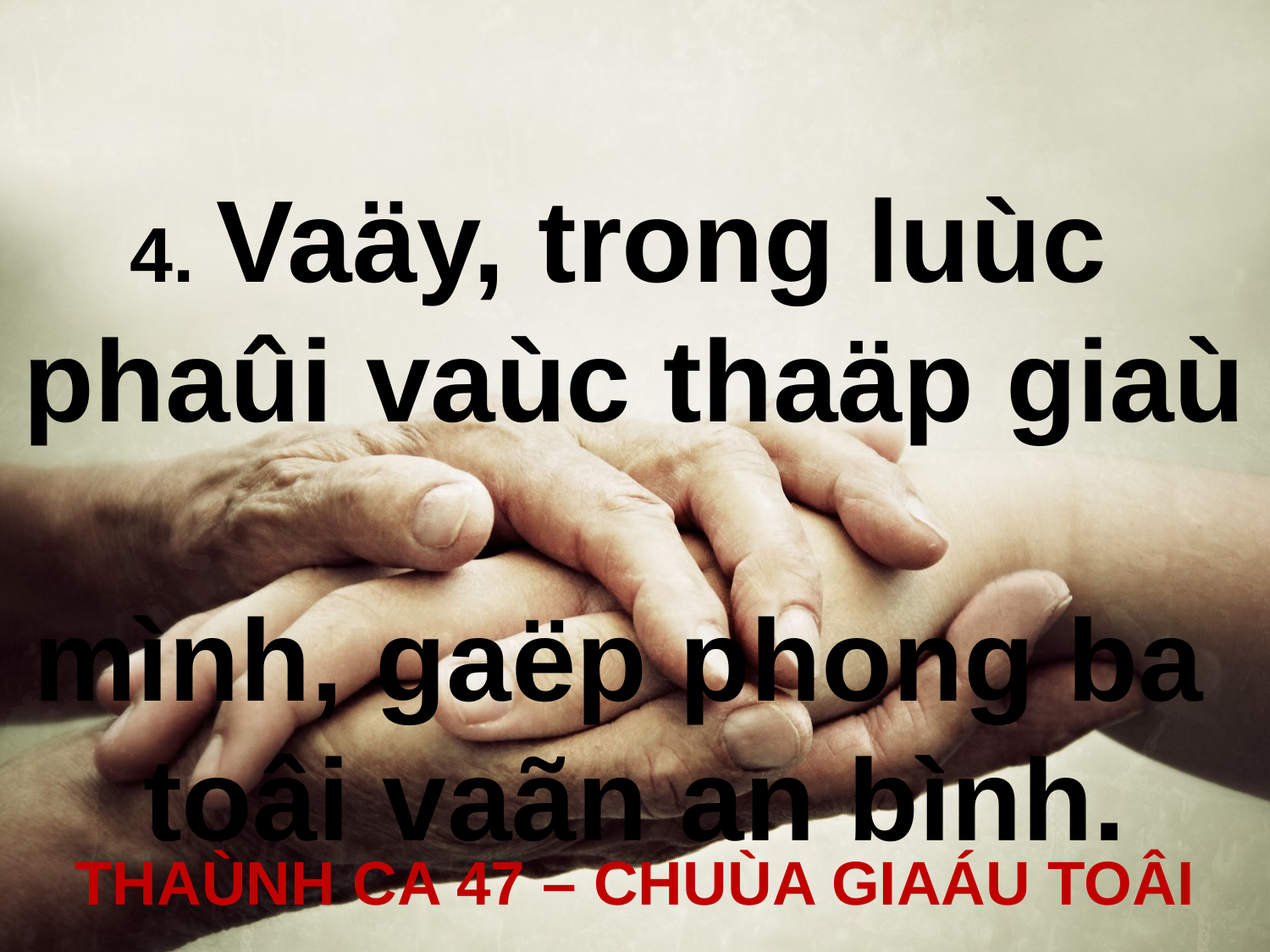

4. Vaäy, trong luùc
phaûi vaùc thaäp giaù
mình, gaëp phong ba
toâi vaãn an bình.
THAÙNH CA 47 – CHUÙA GIAÁU TOÂI